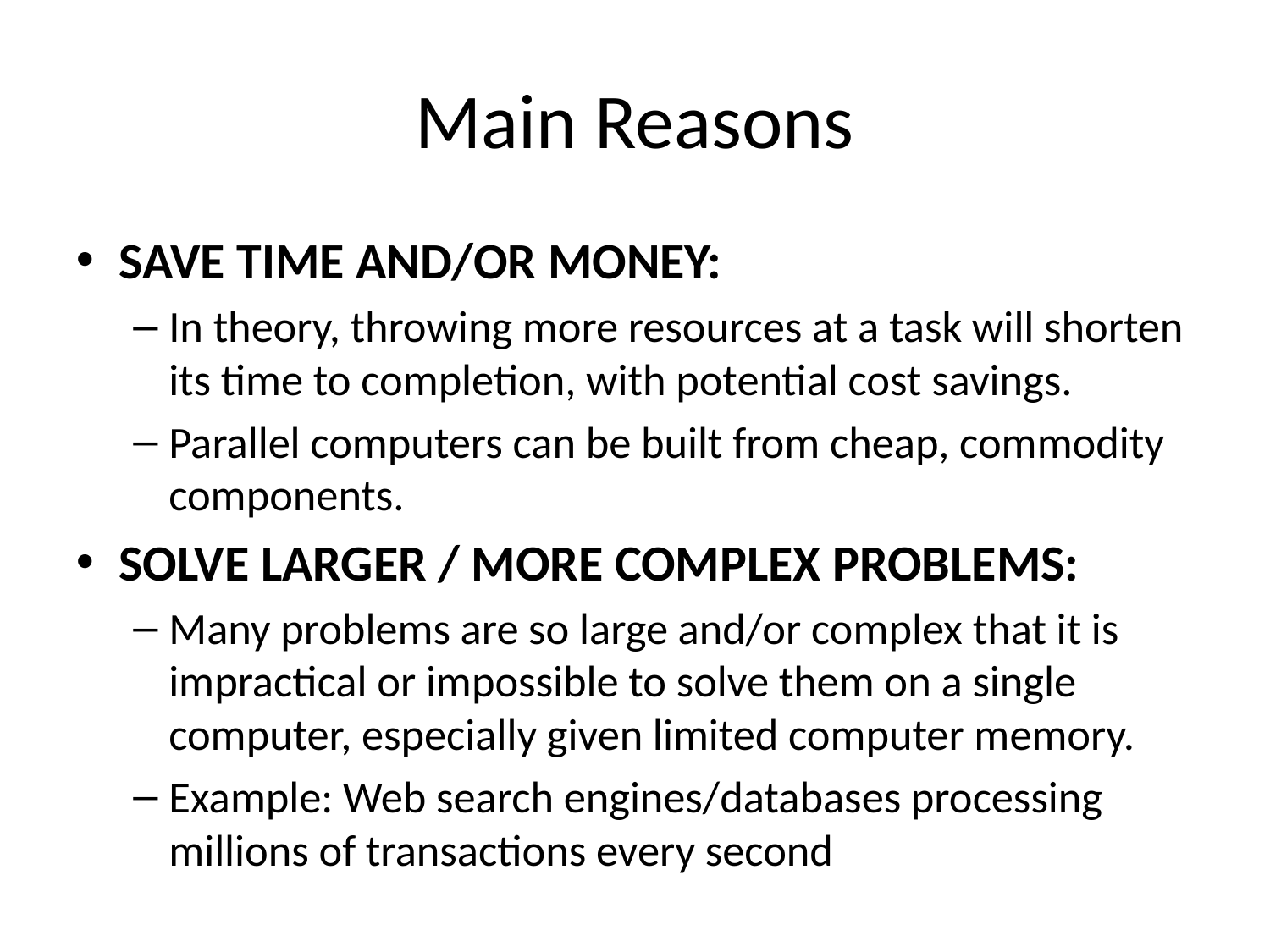

Main Reasons
SAVE TIME AND/OR MONEY:
In theory, throwing more resources at a task will shorten its time to completion, with potential cost savings.
Parallel computers can be built from cheap, commodity components.
SOLVE LARGER / MORE COMPLEX PROBLEMS:
Many problems are so large and/or complex that it is impractical or impossible to solve them on a single computer, especially given limited computer memory.
Example: Web search engines/databases processing millions of transactions every second